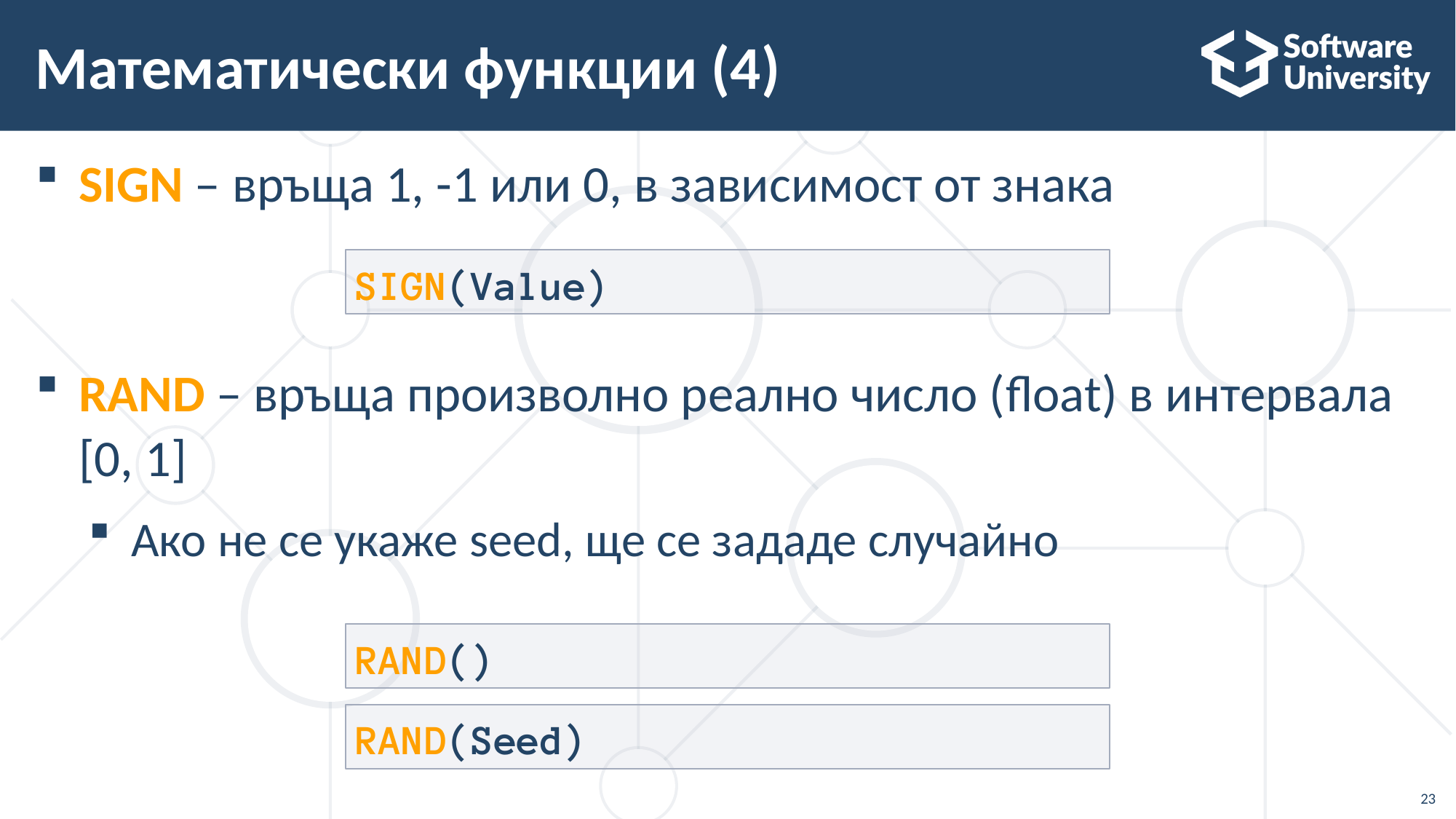

# Математически функции (4)
SIGN – връща 1, -1 или 0, в зависимост от знака
RAND – връща произволно реално число (float) в интервала [0, 1]
Ако не се укаже seed, ще се зададе случайно
SIGN(Value)
RAND()
RAND(Seed)
23